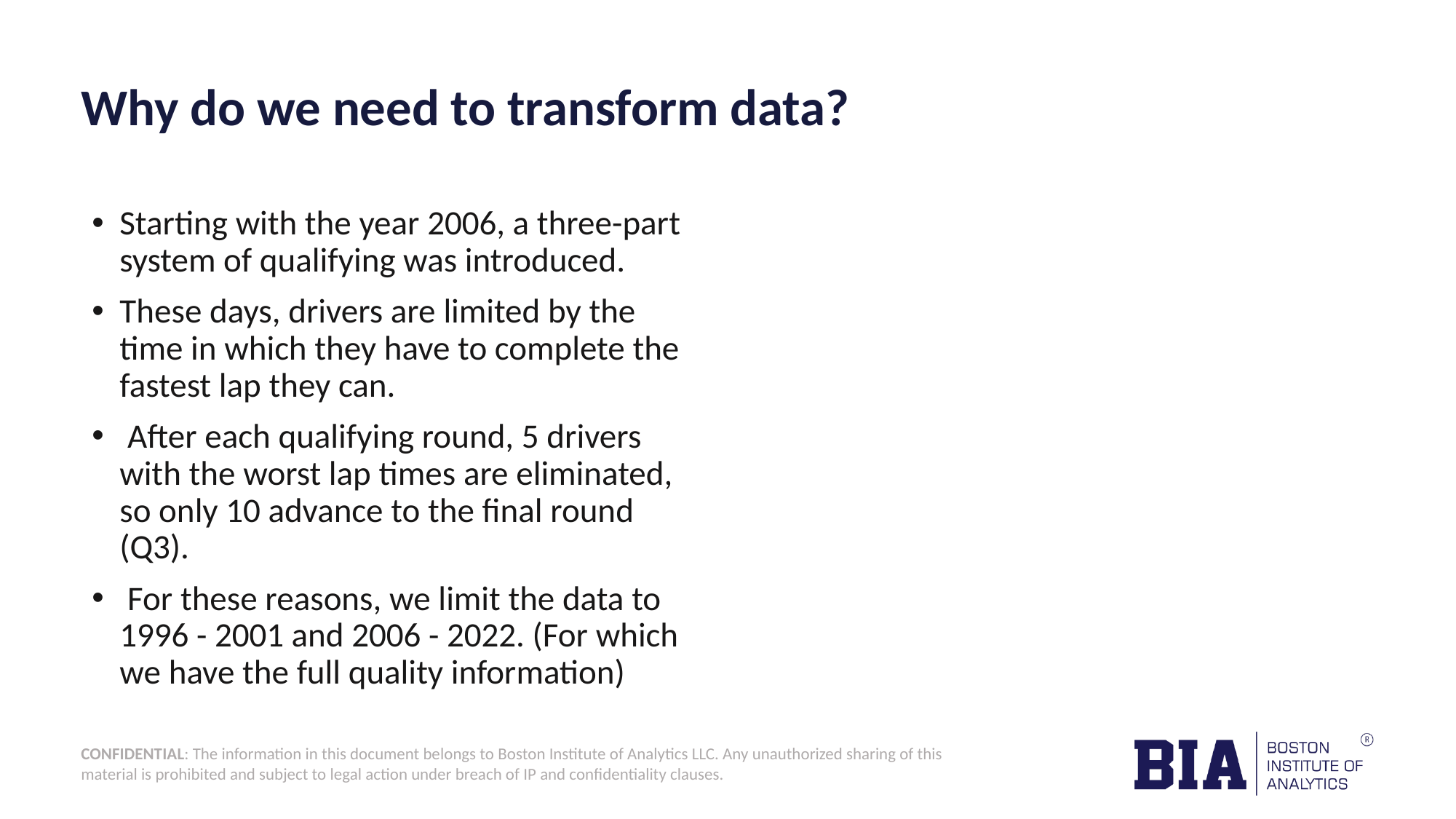

# Why do we need to transform data?
Starting with the year 2006, a three-part system of qualifying was introduced.
These days, drivers are limited by the time in which they have to complete the fastest lap they can.
 After each qualifying round, 5 drivers with the worst lap times are eliminated, so only 10 advance to the final round (Q3).
 For these reasons, we limit the data to 1996 - 2001 and 2006 - 2022. (For which we have the full quality information)